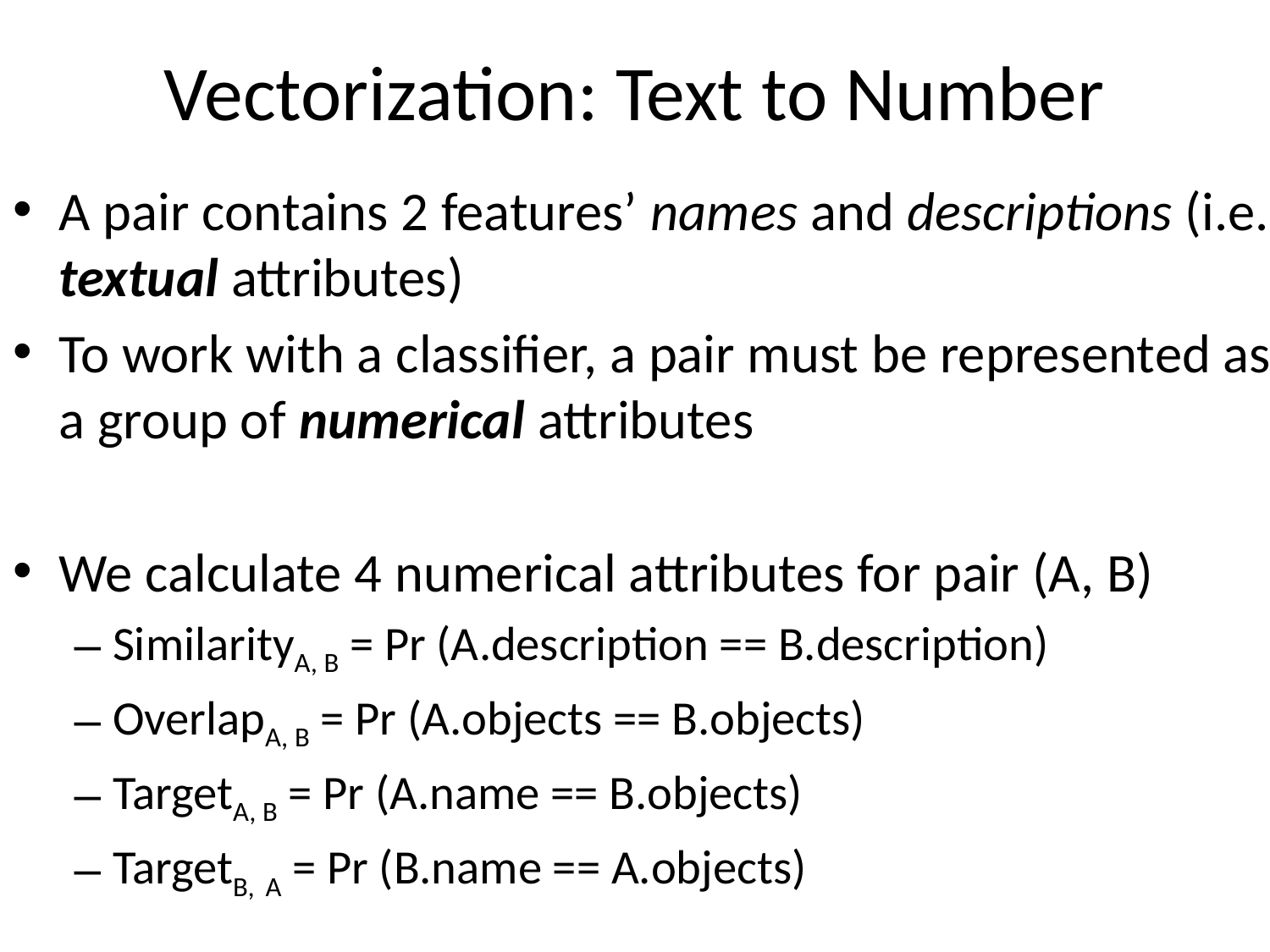

# Vectorization: Text to Number
A pair contains 2 features’ names and descriptions (i.e. textual attributes)
To work with a classifier, a pair must be represented as a group of numerical attributes

We calculate 4 numerical attributes for pair (A, B)
SimilarityA, B = Pr (A.description == B.description)
OverlapA, B = Pr (A.objects == B.objects)
TargetA, B = Pr (A.name == B.objects)
TargetB, A = Pr (B.name == A.objects)